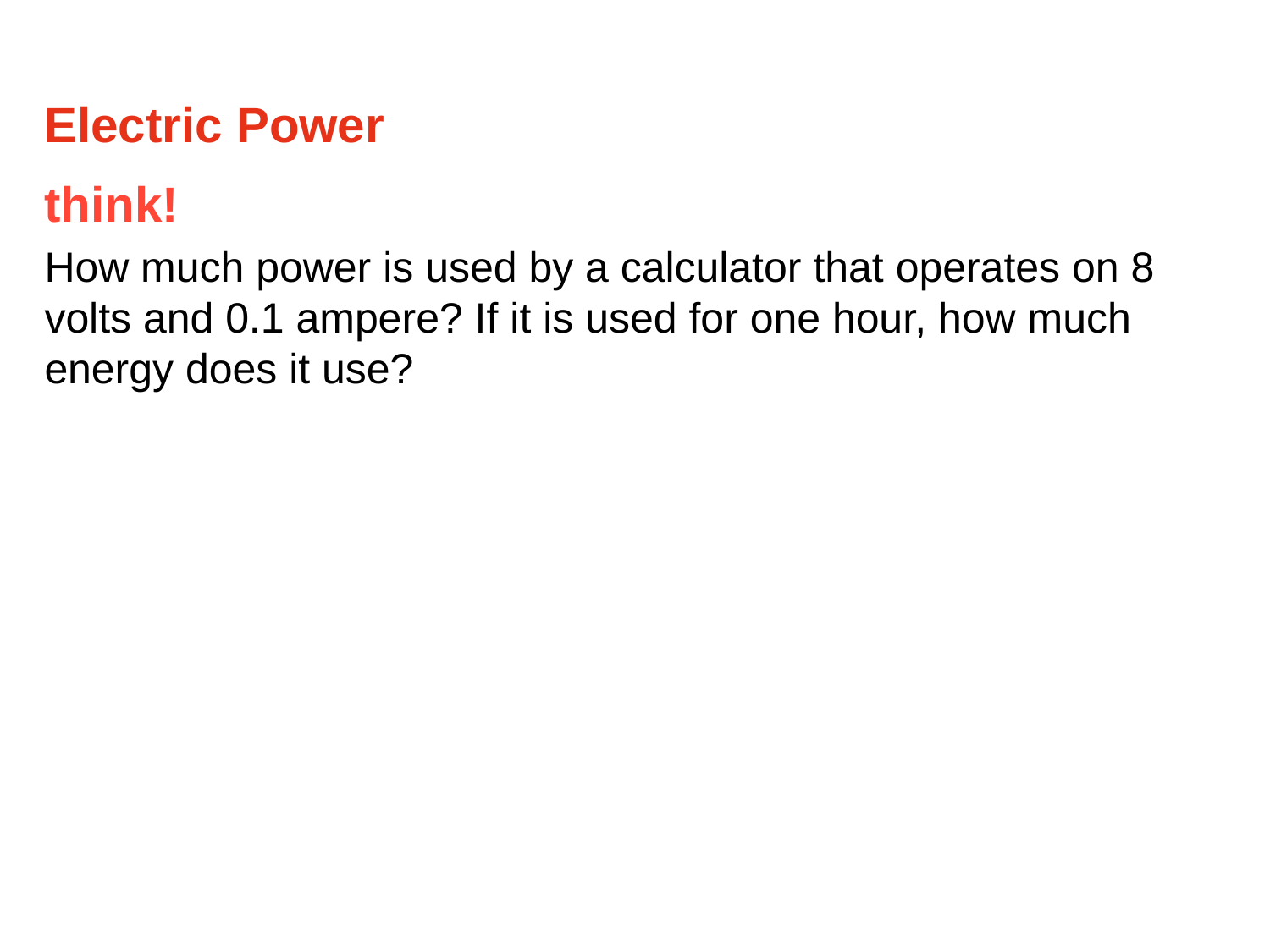

Electric Power
think!
How much power is used by a calculator that operates on 8 volts and 0.1 ampere? If it is used for one hour, how much energy does it use?